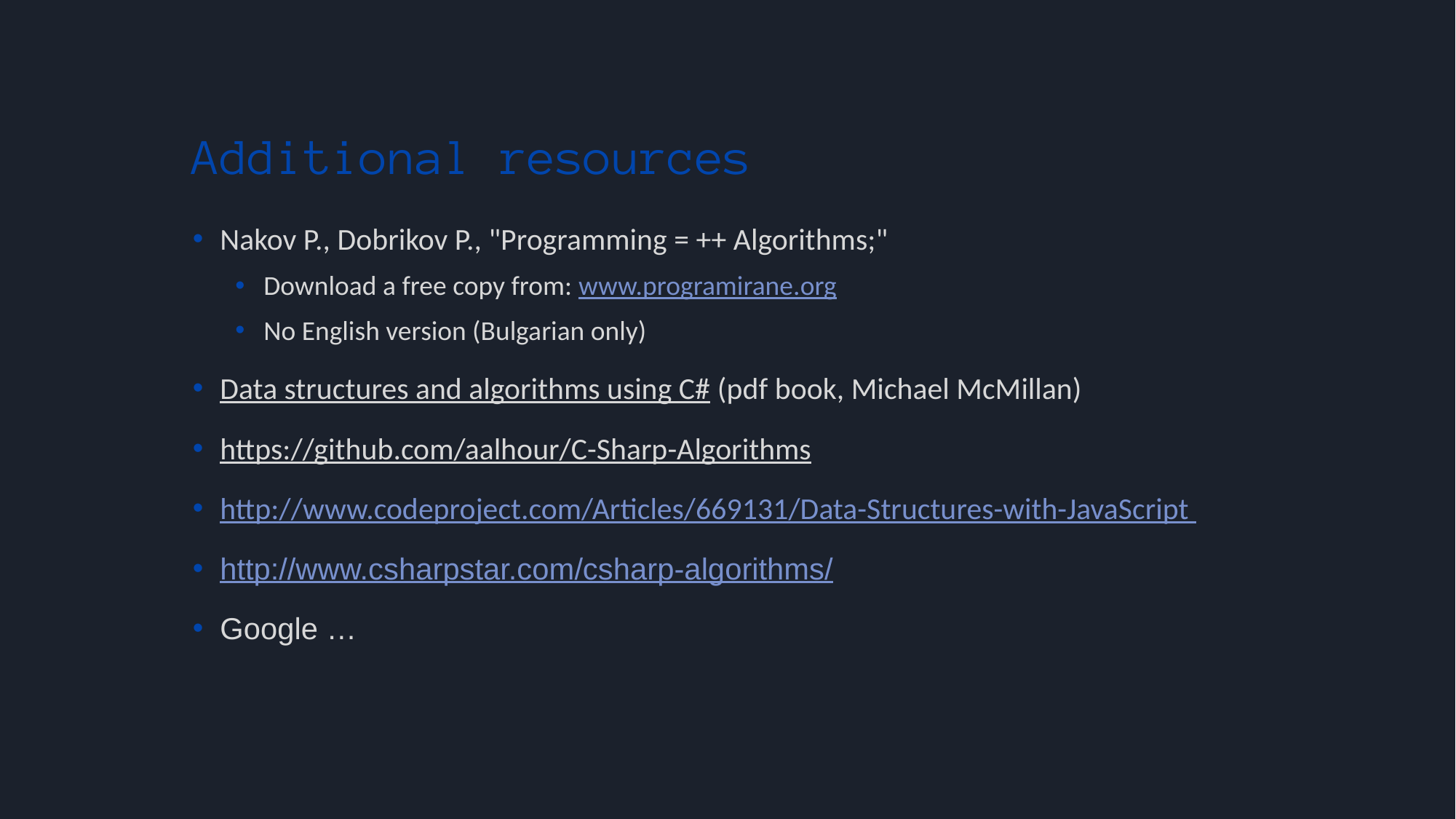

# Additional resources
Nakov P., Dobrikov P., "Programming = ++ Algorithms;"
Download a free copy from: www.programirane.org
No English version (Bulgarian only)
Data structures and algorithms using C# (pdf book, Michael McMillan)
https://github.com/aalhour/C-Sharp-Algorithms
http://www.codeproject.com/Articles/669131/Data-Structures-with-JavaScript
http://www.csharpstar.com/csharp-algorithms/
Google …